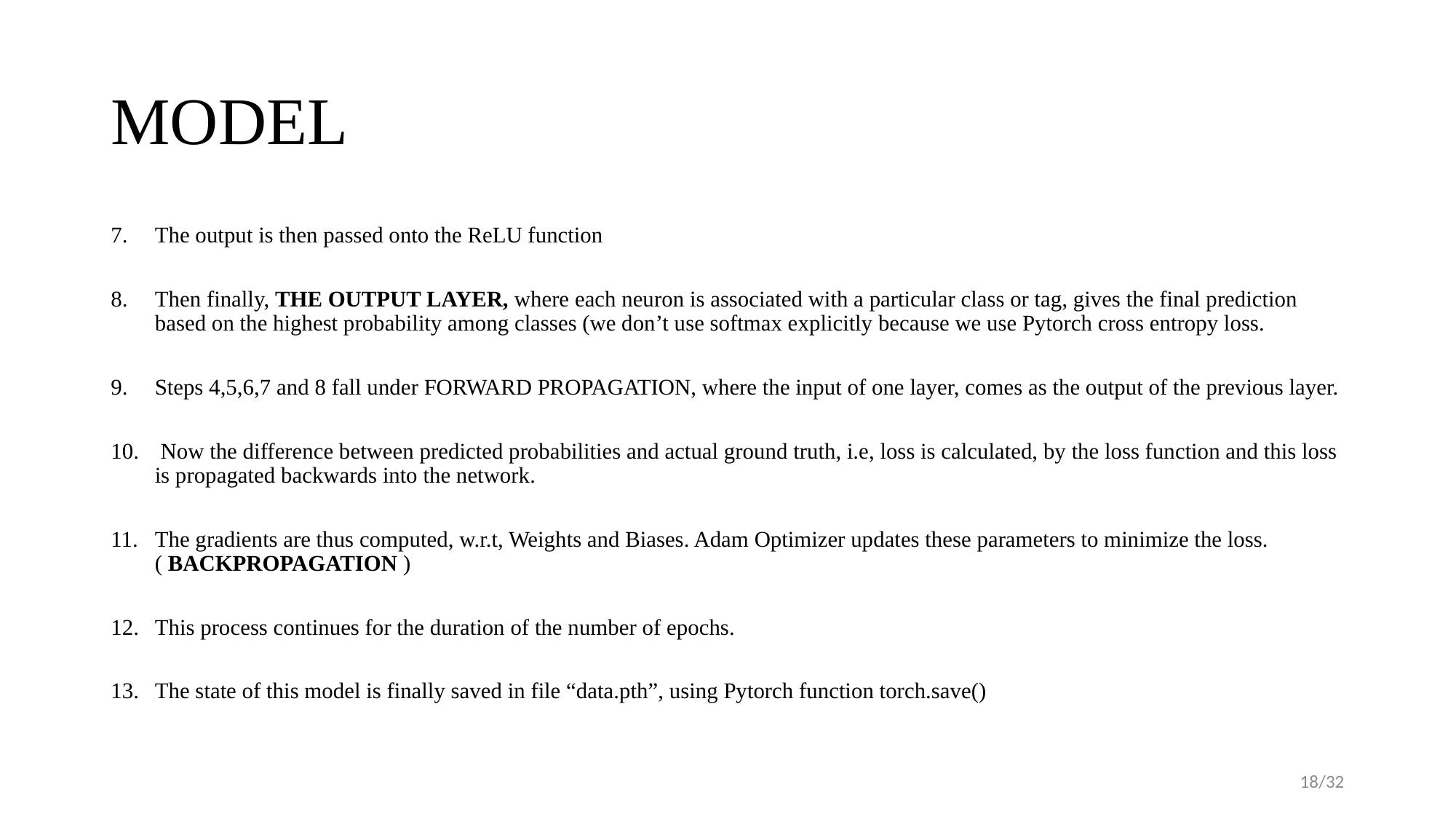

# MODEL
The output is then passed onto the ReLU function

Then finally, THE OUTPUT LAYER, where each neuron is associated with a particular class or tag, gives the final prediction based on the highest probability among classes (we don’t use softmax explicitly because we use Pytorch cross entropy loss.

Steps 4,5,6,7 and 8 fall under FORWARD PROPAGATION, where the input of one layer, comes as the output of the previous layer.

 Now the difference between predicted probabilities and actual ground truth, i.e, loss is calculated, by the loss function and this loss is propagated backwards into the network.

The gradients are thus computed, w.r.t, Weights and Biases. Adam Optimizer updates these parameters to minimize the loss. ( BACKPROPAGATION )

This process continues for the duration of the number of epochs.

The state of this model is finally saved in file “data.pth”, using Pytorch function torch.save()

18/32